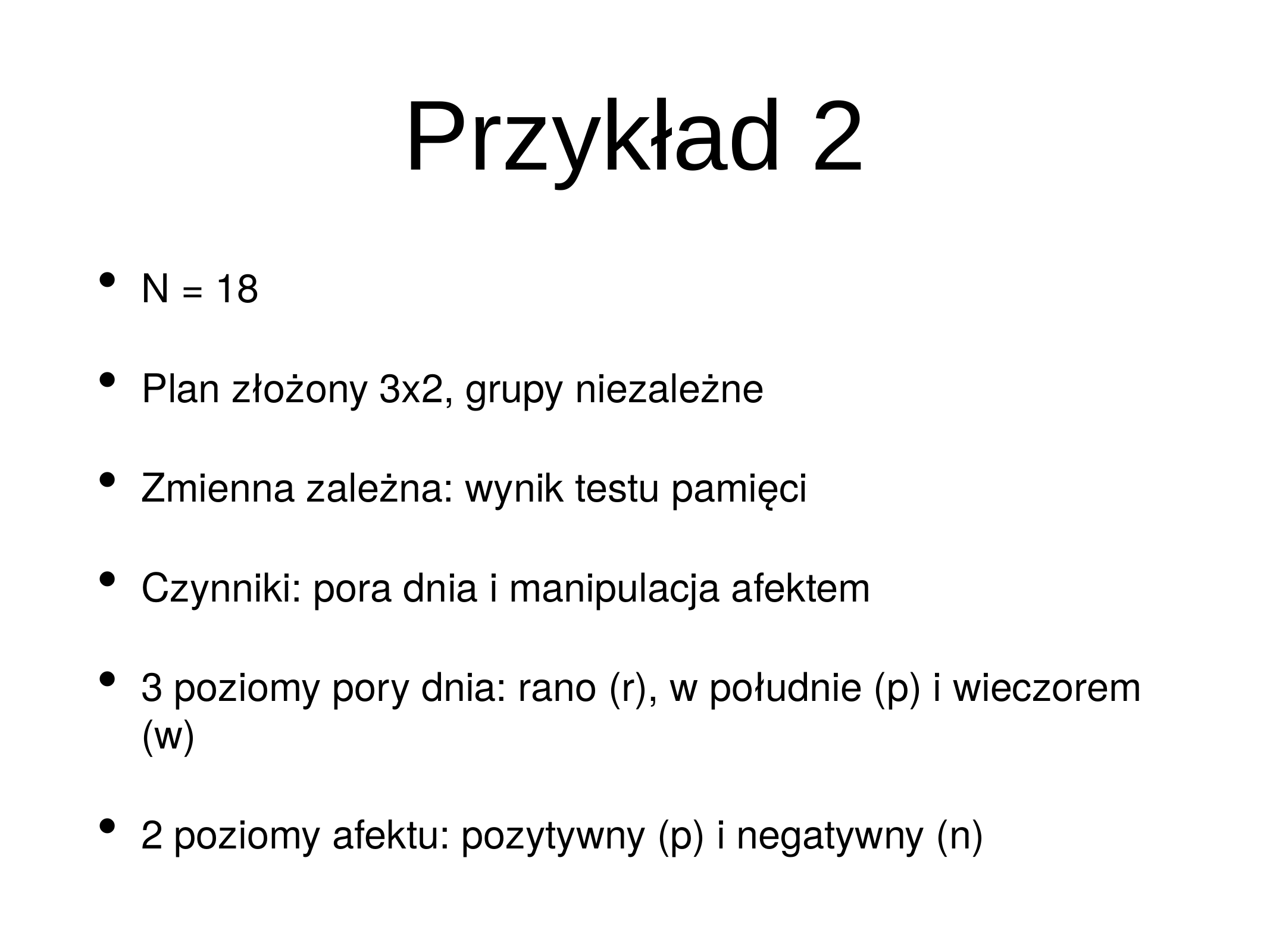

# Przykład 2
N = 18
Plan złożony 3x2, grupy niezależne
Zmienna zależna: wynik testu pamięci
Czynniki: pora dnia i manipulacja afektem
3 poziomy pory dnia: rano (r), w południe (p) i wieczorem (w)
2 poziomy afektu: pozytywny (p) i negatywny (n)